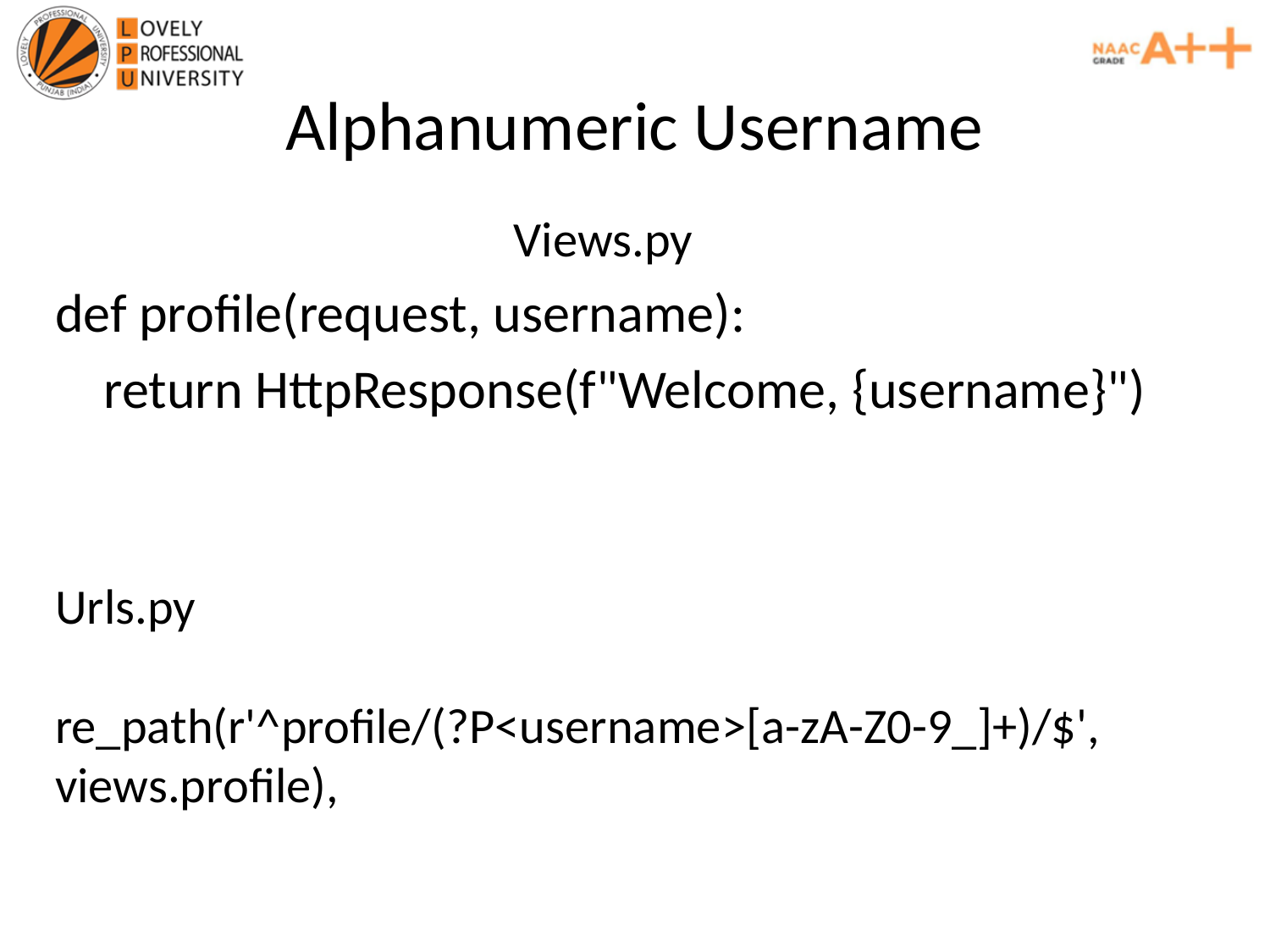

# Alphanumeric Username
Views.py
def profile(request, username):
    return HttpResponse(f"Welcome, {username}")

Urls.py
re_path(r'^profile/(?P<username>[a-zA-Z0-9_]+)/$', views.profile),